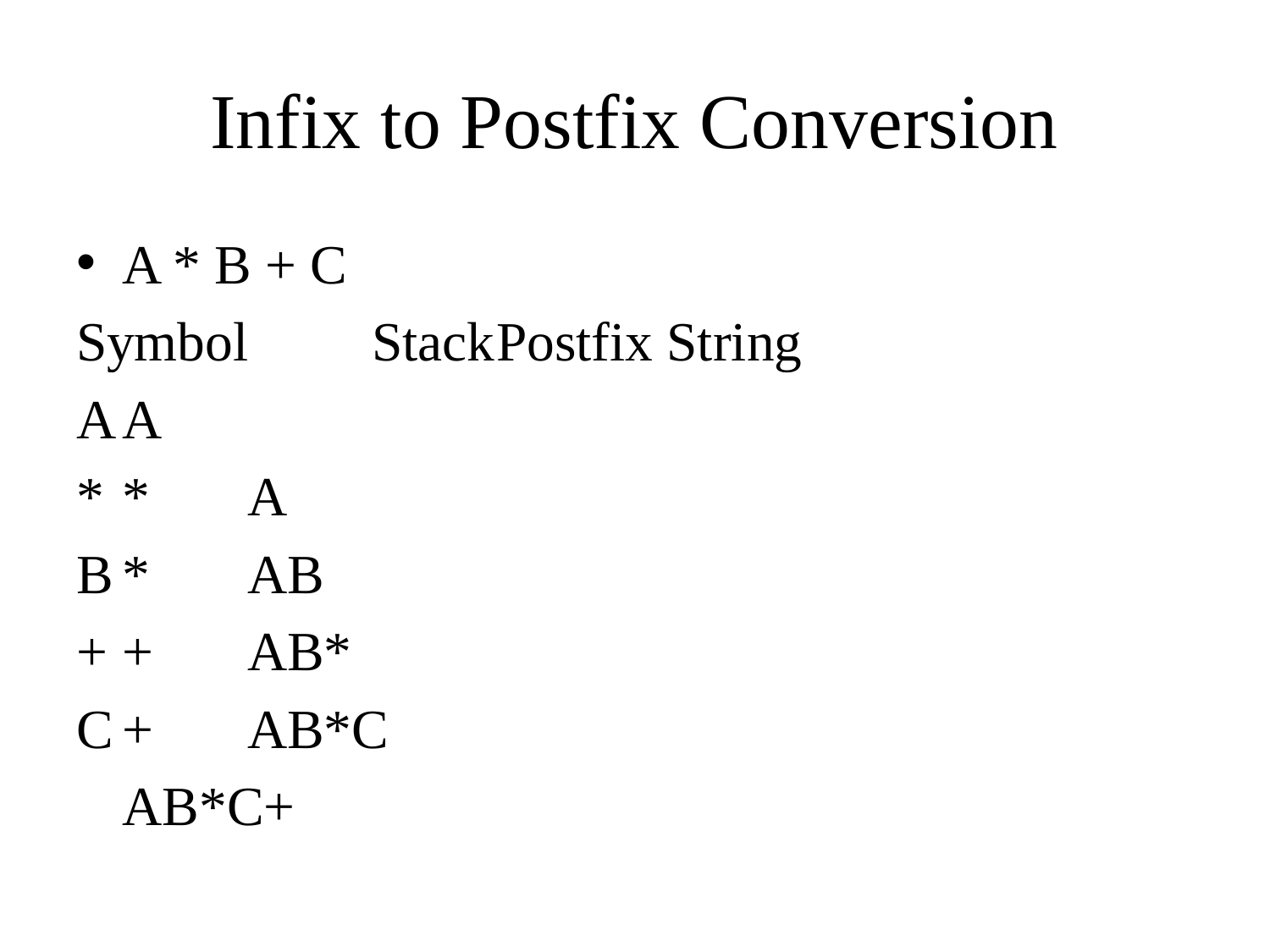

# Infix to Postfix Conversion
A * B + C
Symbol		Stack			Postfix String
A								A
*				*				A
B				*				AB
+				+				AB*
C				+				AB*C
								AB*C+